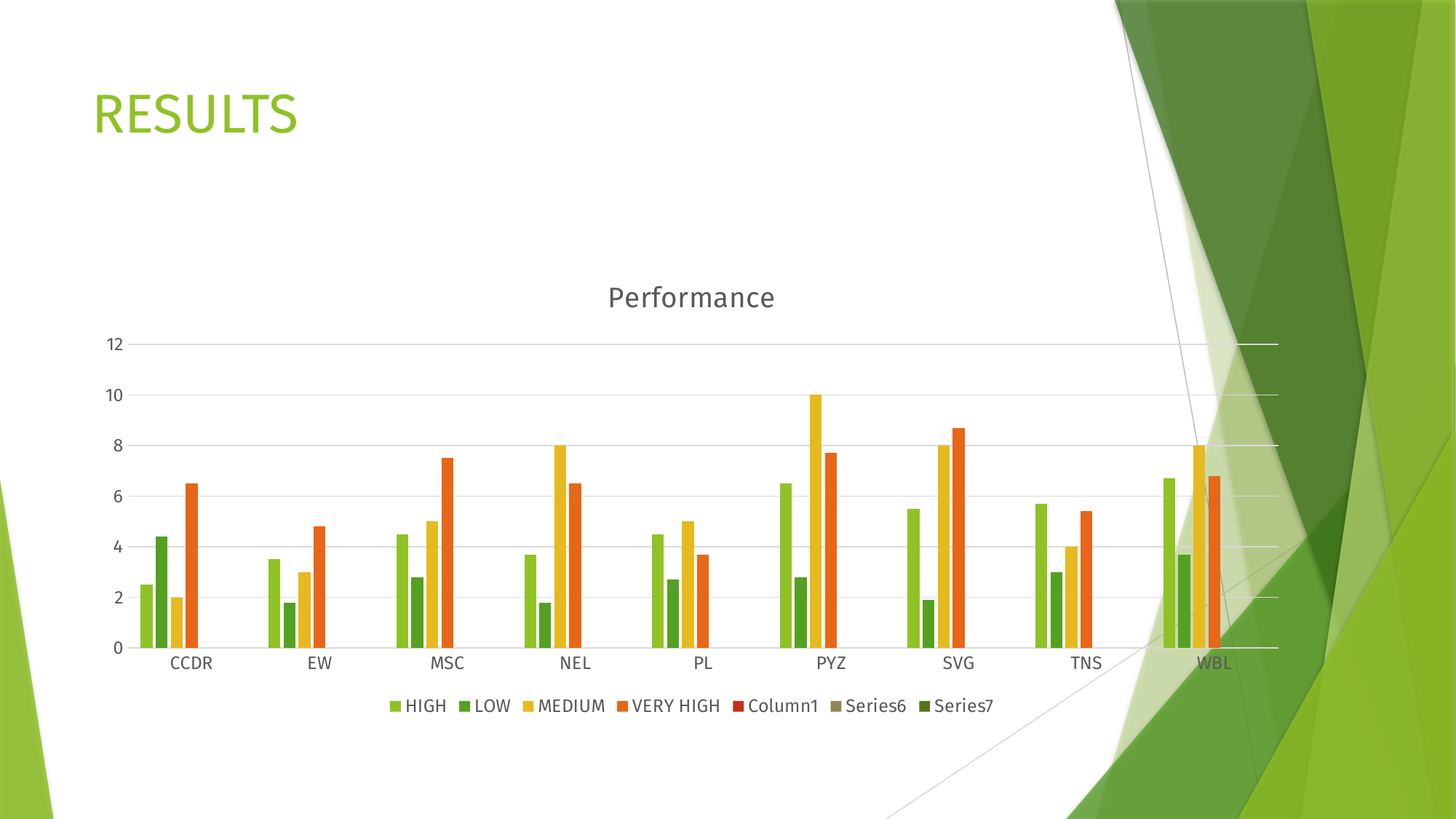

# RESULTS

### Chart: Performance

| Category | HIGH | LOW | MEDIUM | VERY HIGH | Column1 |  |  |
|---|---|---|---|---|---|---|---|
| CCDR | 2.5 | 4.4 | 2.0 | 6.5 | None | None | None |
| EW | 3.5 | 1.8 | 3.0 | 4.8 | None | None | None |
| MSC | 4.5 | 2.8 | 5.0 | 7.5 | None | None | None |
| NEL | 3.7 | 1.8 | 8.0 | 6.5 | None | None | None |
| PL | 4.5 | 2.7 | 5.0 | 3.7 | None | None | None |
| PYZ | 6.5 | 2.8 | 10.0 | 7.7 | None | None | None |
| SVG | 5.5 | 1.9 | 8.0 | 8.7 | None | None | None |
| TNS | 5.7 | 3.0 | 4.0 | 5.4 | None | None | None |
| WBL | 6.7 | 3.7 | 8.0 | 6.8 | None | None | None |